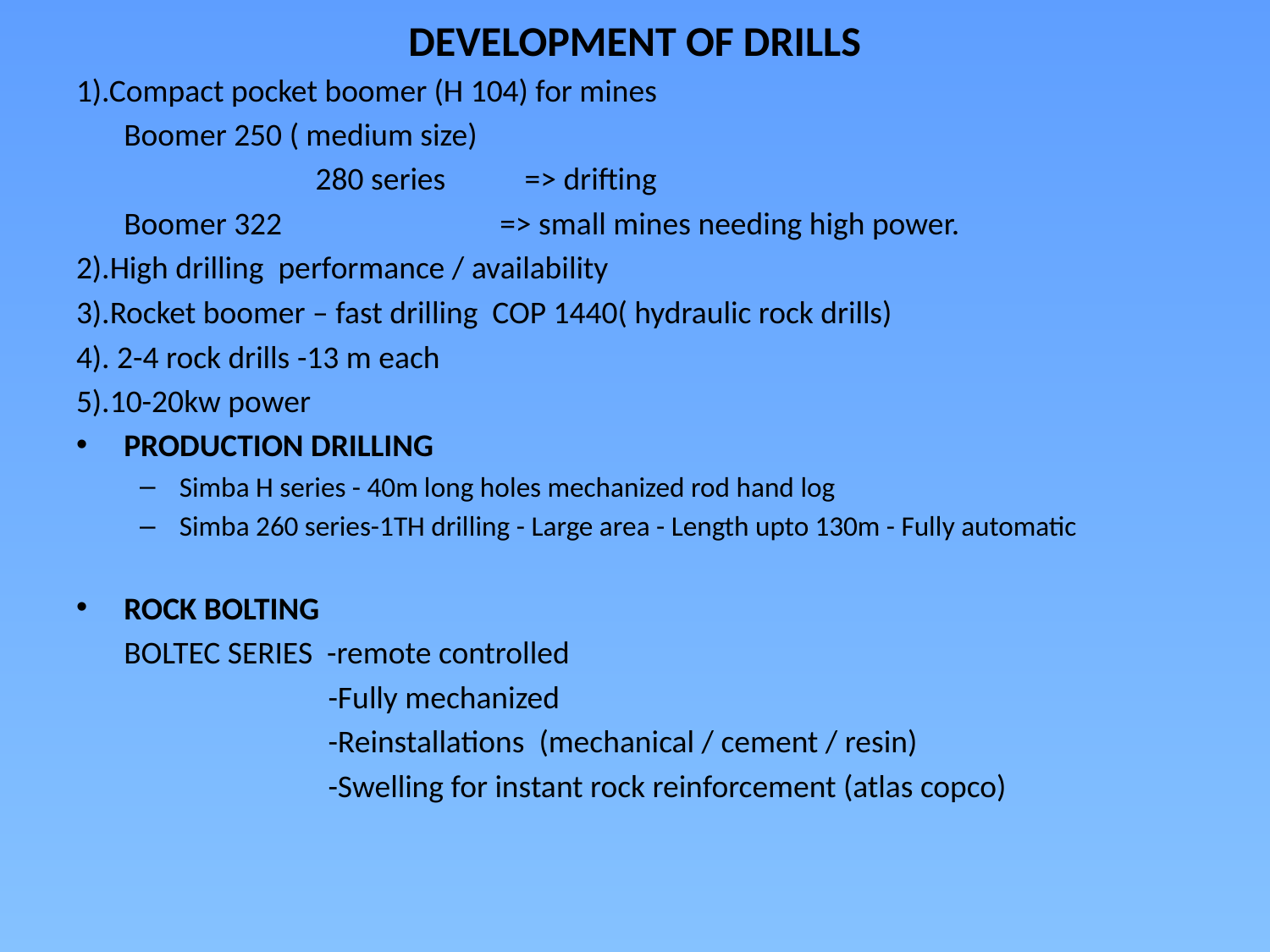

# DEVELOPMENT OF DRILLS
1).Compact pocket boomer (H 104) for mines
	Boomer 250 ( medium size)
        	         280 series           => drifting
	Boomer 322 	                 => small mines needing high power.
2).High drilling  performance / availability
3).Rocket boomer – fast drilling  COP 1440( hydraulic rock drills)
4). 2-4 rock drills -13 m each
5).10-20kw power
PRODUCTION DRILLING
Simba H series - 40m long holes mechanized rod hand log
Simba 260 series-1TH drilling - Large area - Length upto 130m - Fully automatic

ROCK BOLTING
	BOLTEC SERIES  -remote controlled
                                   -Fully mechanized
                                   -Reinstallations  (mechanical / cement / resin)
                                   -Swelling for instant rock reinforcement (atlas copco)